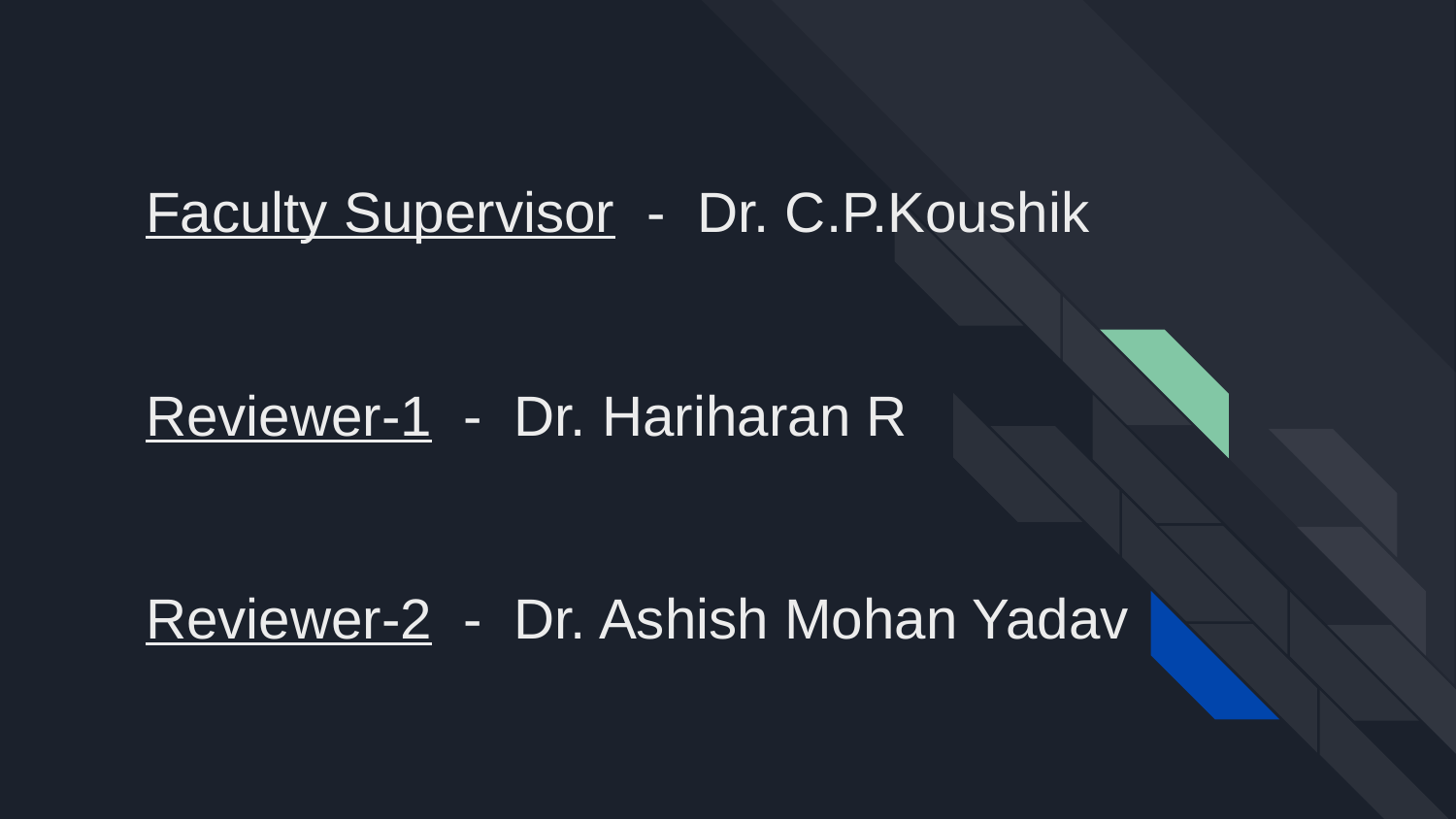

# Faculty Supervisor  -  Dr. C.P.Koushik

Reviewer-1  -  Dr. Hariharan R

Reviewer-2  -  Dr. Ashish Mohan Yadav